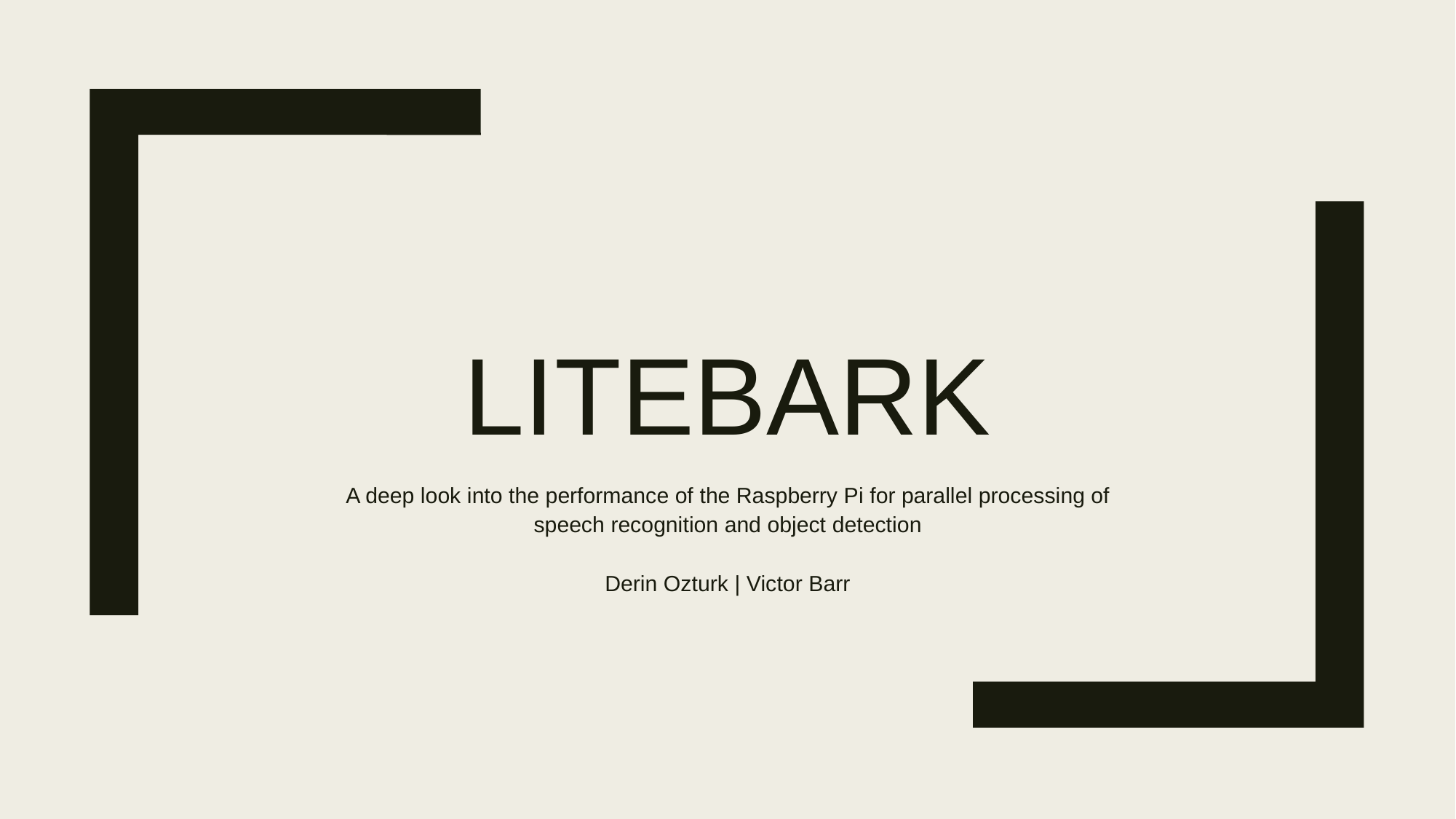

# liteBark
A deep look into the performance of the Raspberry Pi for parallel processing of speech recognition and object detection

Derin Ozturk | Victor Barr